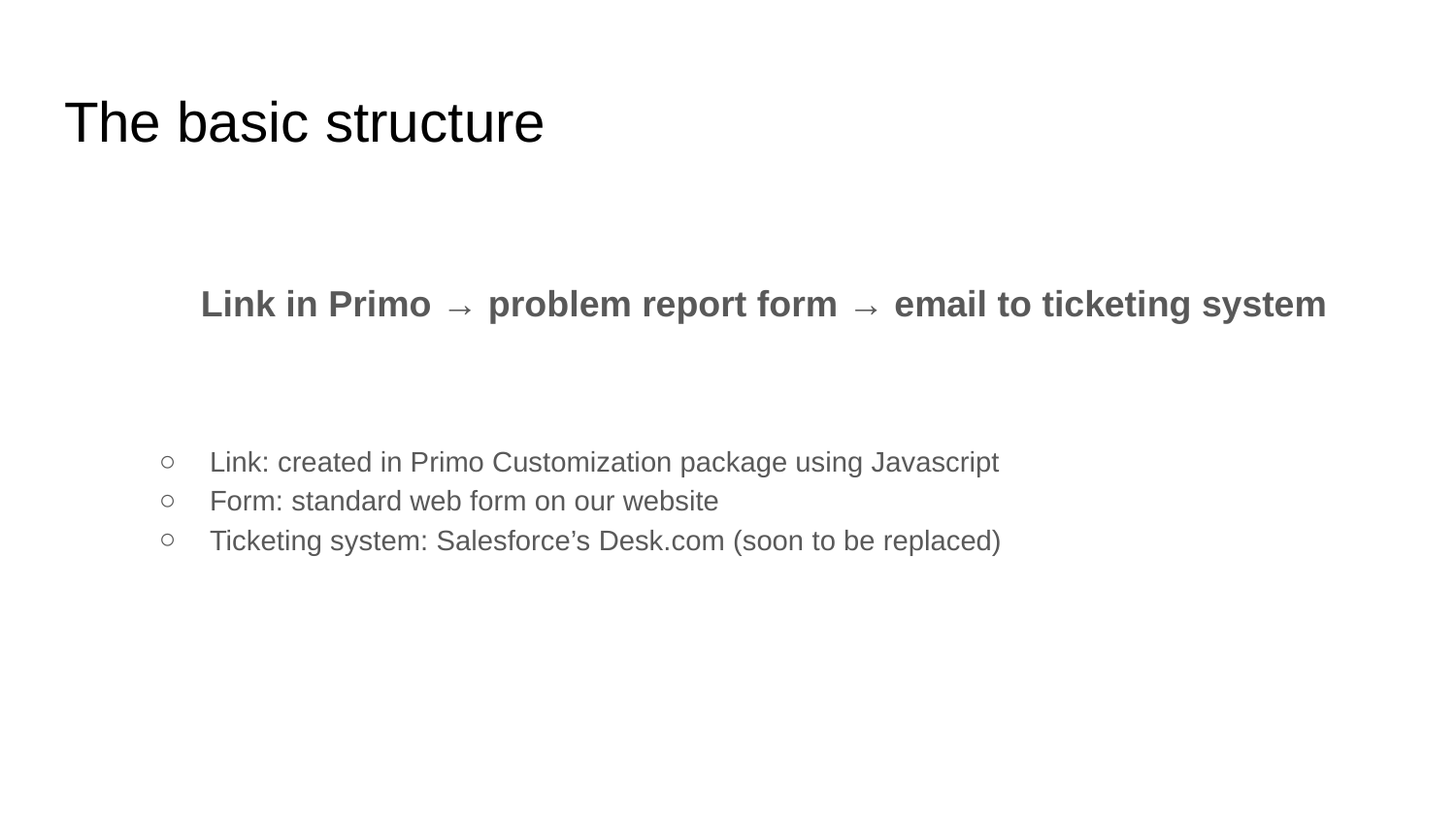

# The basic structure

Link in Primo → problem report form → email to ticketing system

Link: created in Primo Customization package using Javascript
Form: standard web form on our website
Ticketing system: Salesforce’s Desk.com (soon to be replaced)